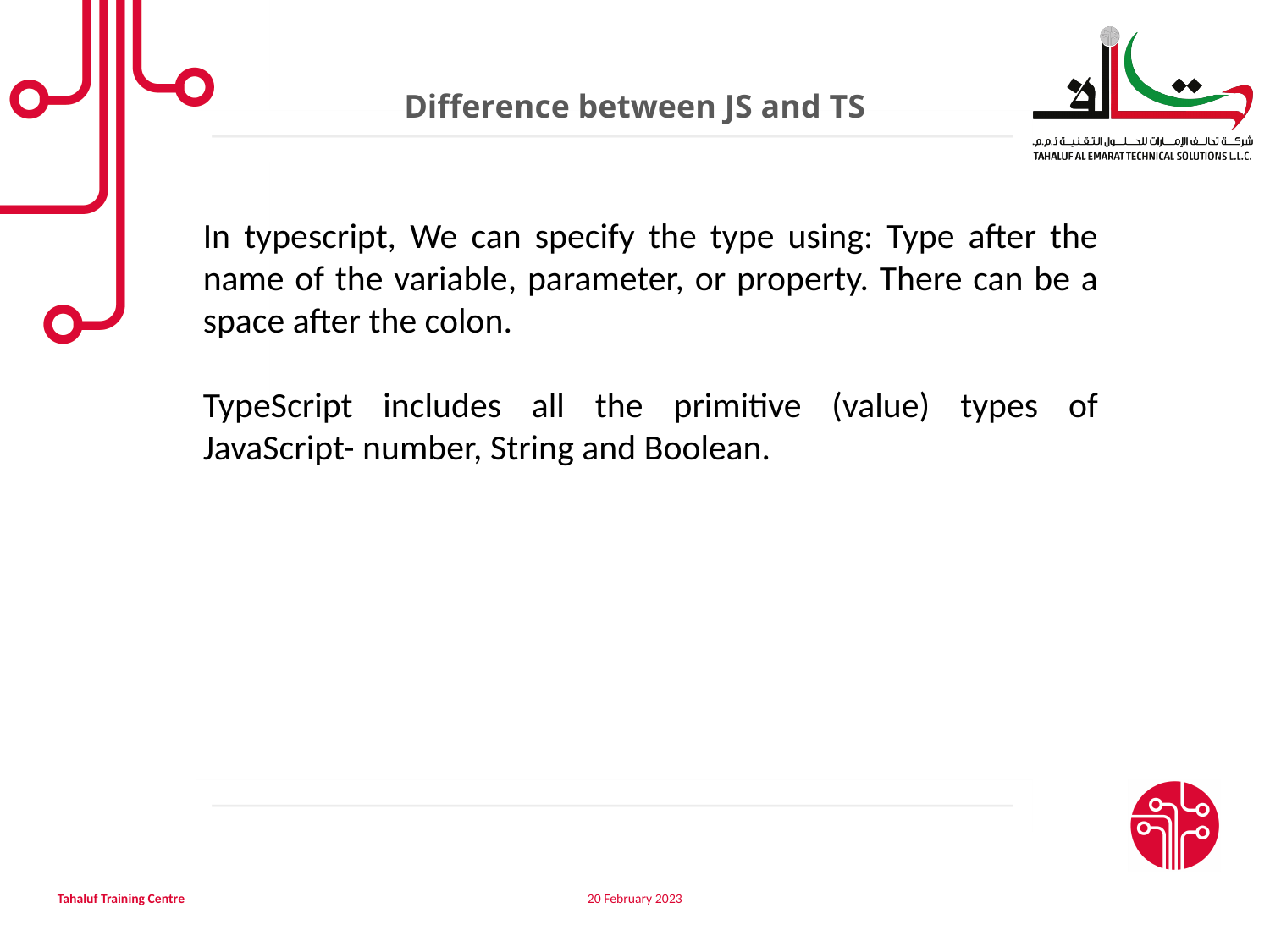

Difference between JS and TS
In typescript, We can specify the type using: Type after the name of the variable, parameter, or property. There can be a space after the colon.

TypeScript includes all the primitive (value) types of JavaScript- number, String and Boolean.